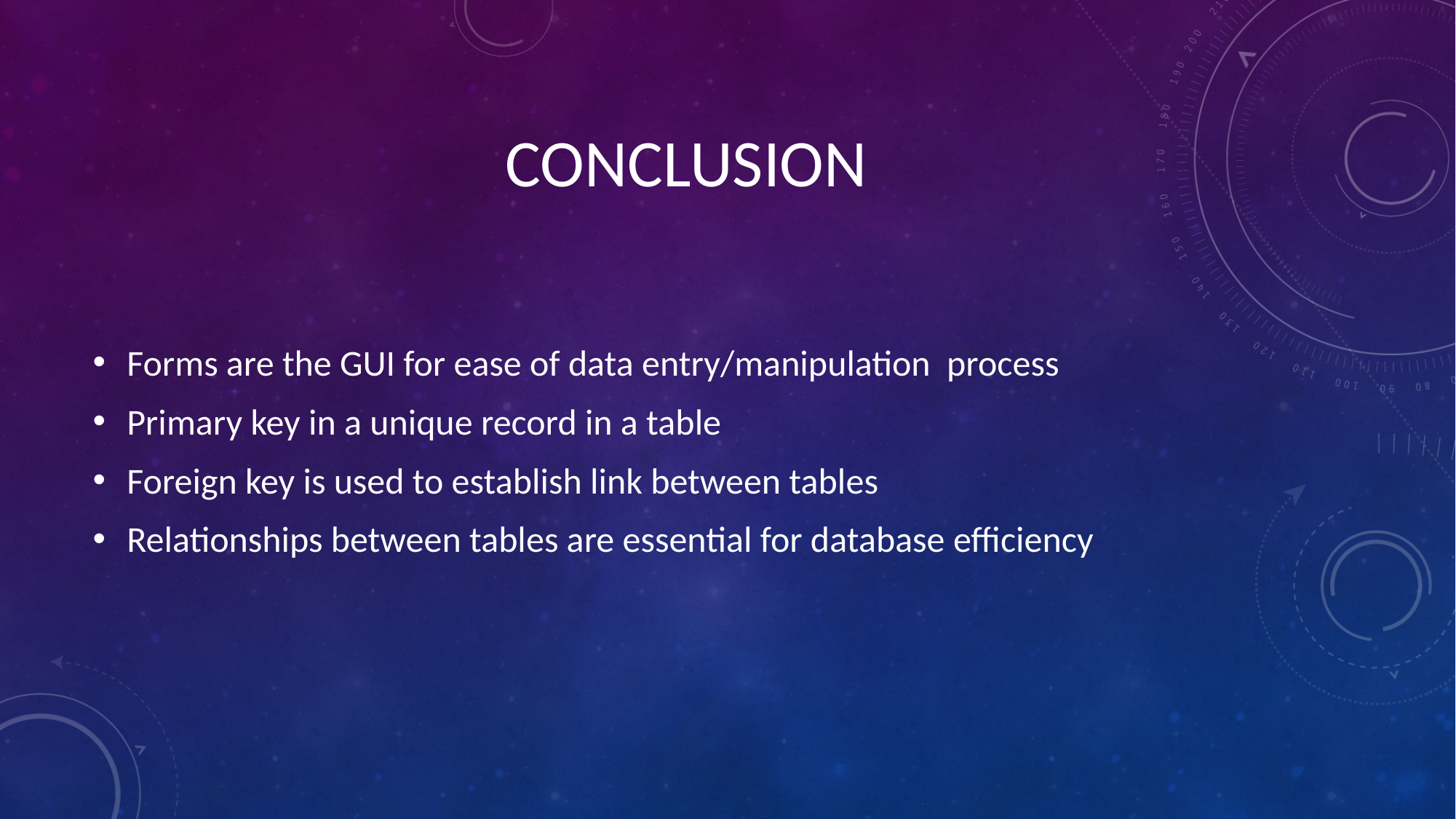

# CONCLUSION
Forms are the GUI for ease of data entry/manipulation  process
Primary key in a unique record in a table
Foreign key is used to establish link between tables
Relationships between tables are essential for database efficiency